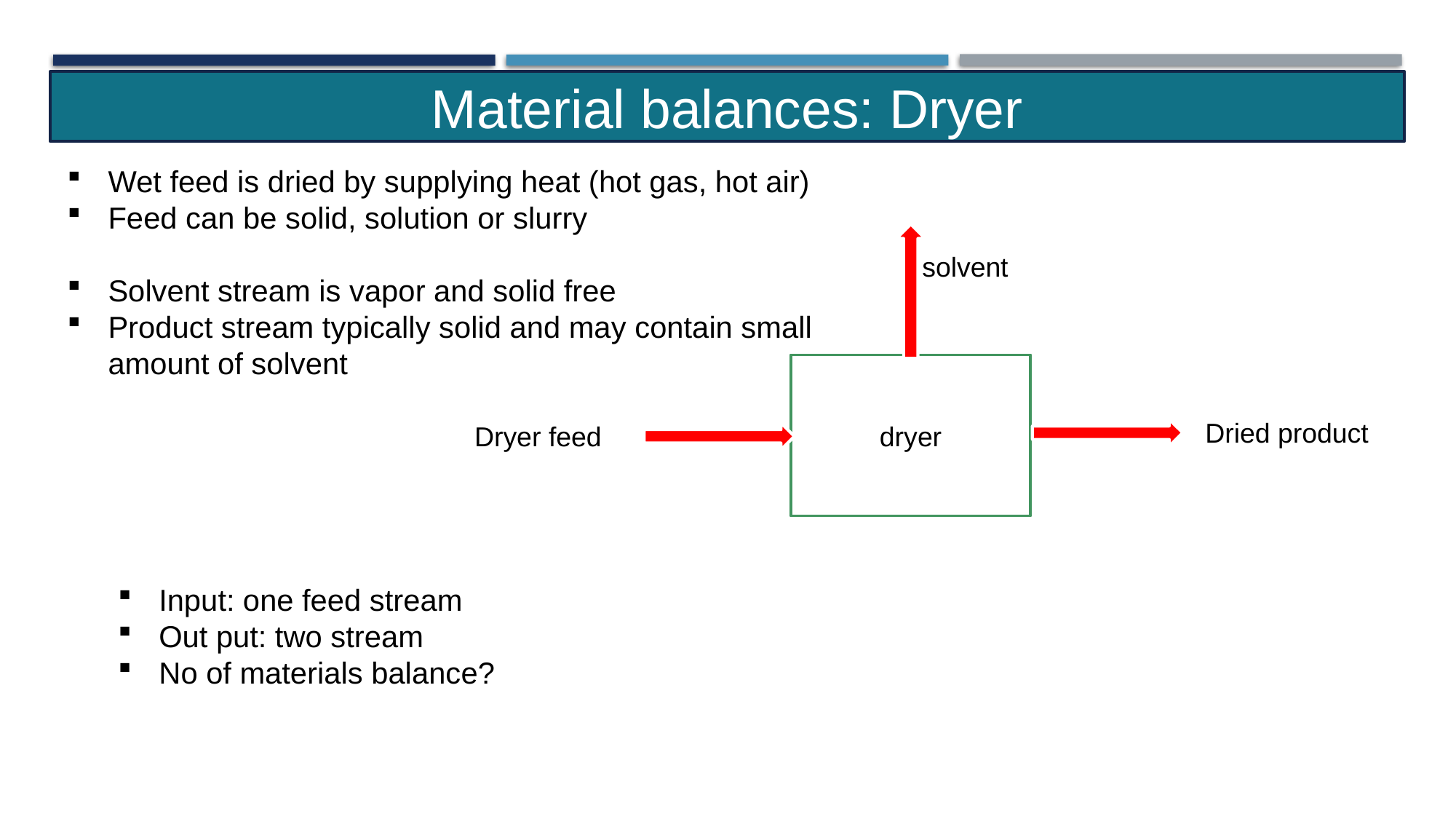

Material balances: Dryer
Wet feed is dried by supplying heat (hot gas, hot air)
Feed can be solid, solution or slurry

Solvent stream is vapor and solid free
Product stream typically solid and may contain small amount of solvent

solvent
dryer
Dried product
Dryer feed

Input: one feed stream
Out put: two stream
No of materials balance?